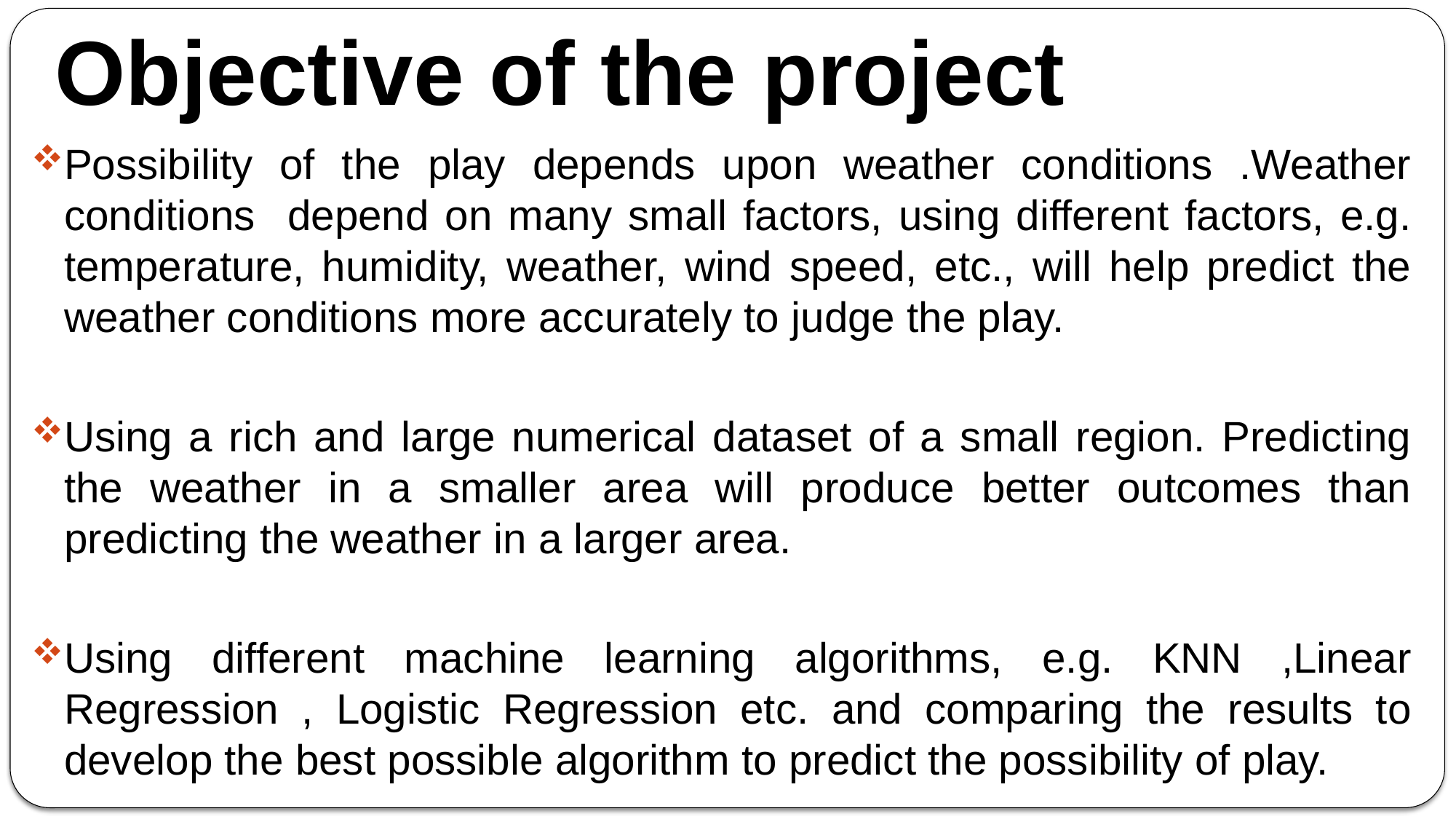

# Objective of the project
Possibility of the play depends upon weather conditions .Weather conditions  depend on many small factors, using different factors, e.g. temperature, humidity, weather, wind speed, etc., will help predict the weather conditions more accurately to judge the play.

Using a rich and large numerical dataset of a small region. Predicting the weather in a smaller area will produce better outcomes than predicting the weather in a larger area.

Using different machine learning algorithms, e.g. KNN ,Linear Regression , Logistic Regression etc. and comparing the results to develop the best possible algorithm to predict the possibility of play.